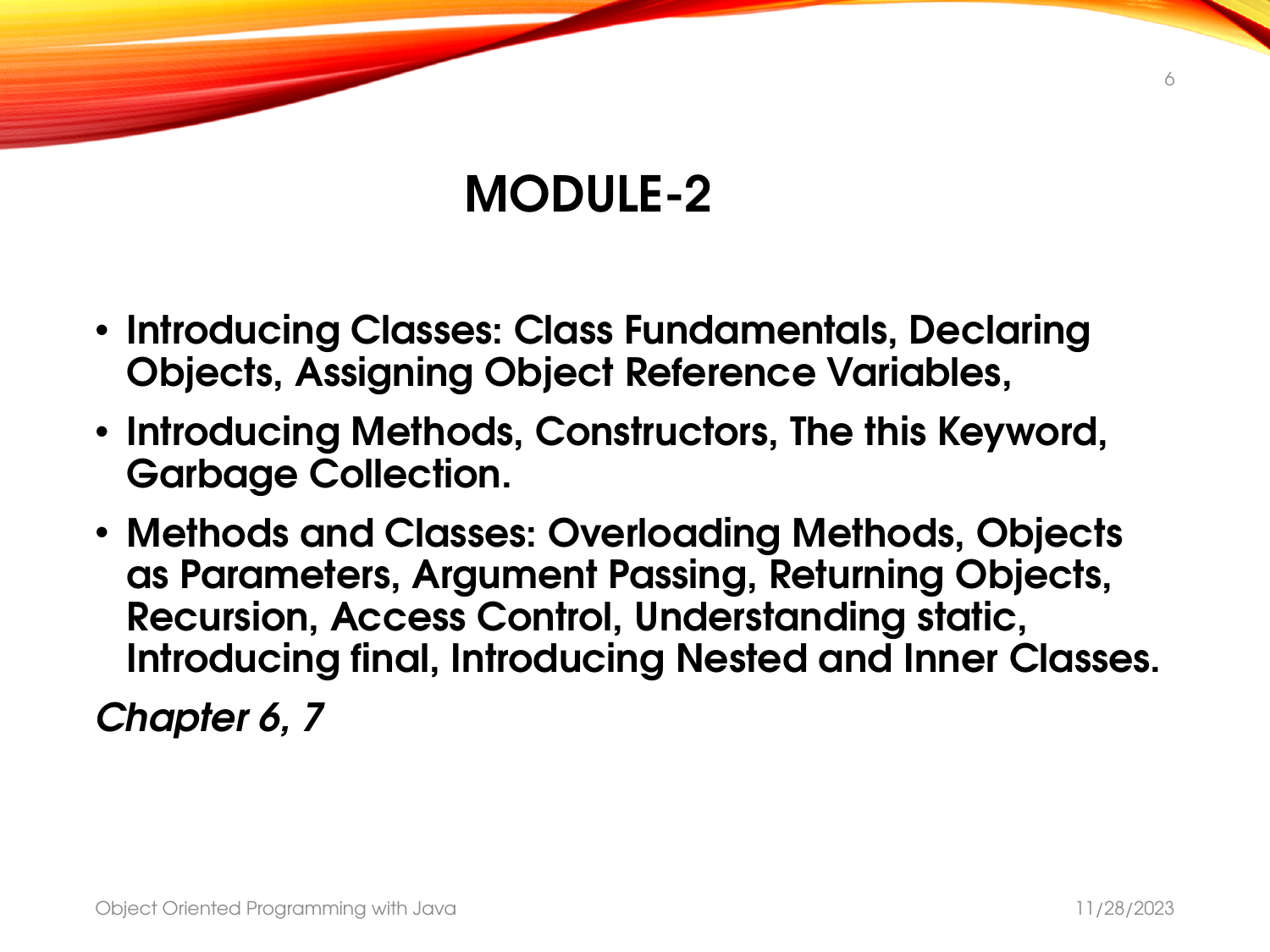

6
# Module-2
Introducing Classes: Class Fundamentals, Declaring Objects, Assigning Object Reference Variables,
Introducing Methods, Constructors, The this Keyword, Garbage Collection.
Methods and Classes: Overloading Methods, Objects as Parameters, Argument Passing, Returning Objects, Recursion, Access Control, Understanding static, Introducing final, Introducing Nested and Inner Classes.
Chapter 6, 7

Object Oriented Programming with Java
11/28/2023